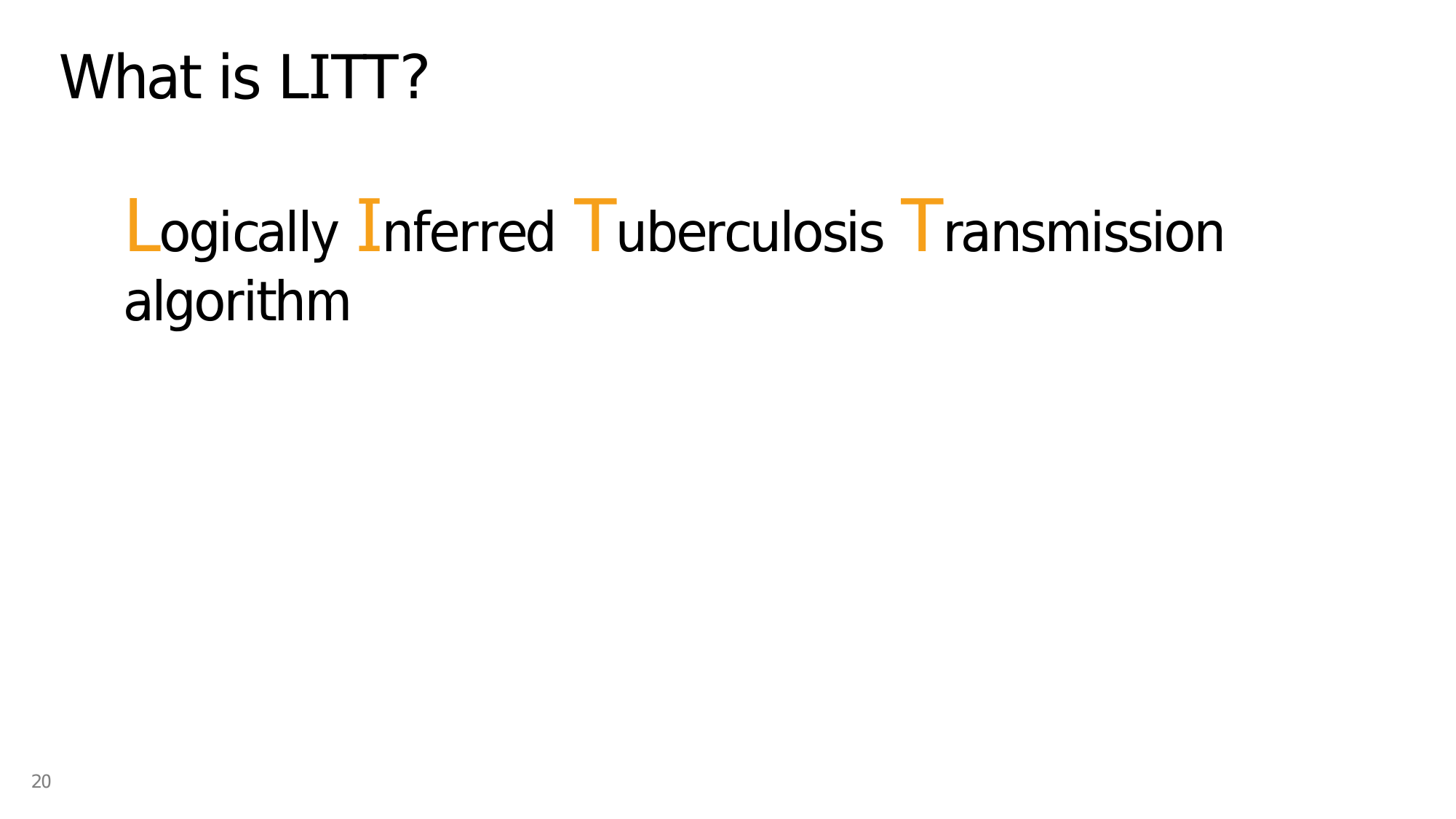

# What is LITT?
Logically Inferred Tuberculosis Transmission algorithm
20